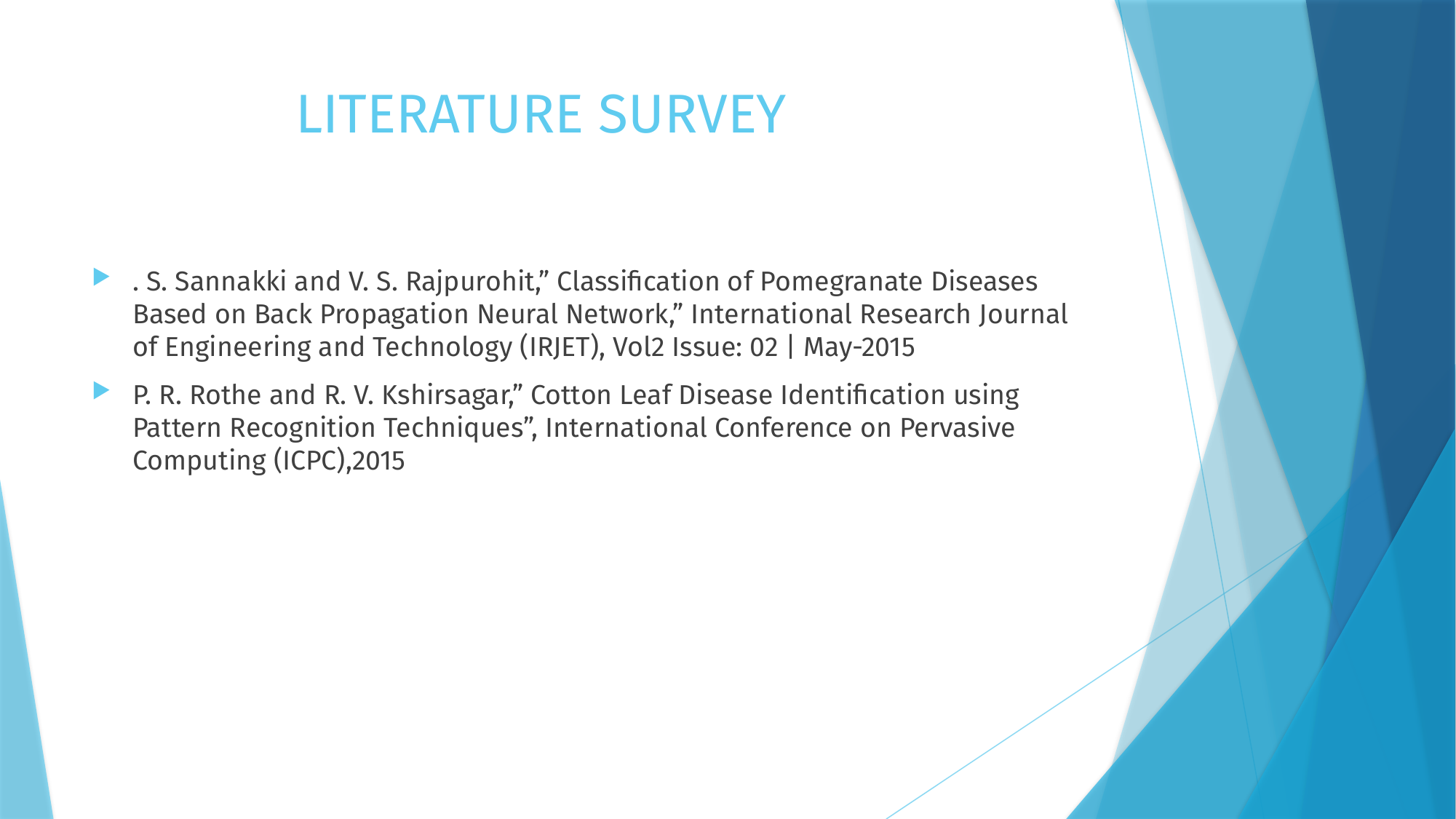

# LITERATURE SURVEY
. S. Sannakki and V. S. Rajpurohit,” Classification of Pomegranate Diseases Based on Back Propagation Neural Network,” International Research Journal of Engineering and Technology (IRJET), Vol2 Issue: 02 | May-2015
P. R. Rothe and R. V. Kshirsagar,” Cotton Leaf Disease Identification using Pattern Recognition Techniques”, International Conference on Pervasive Computing (ICPC),2015